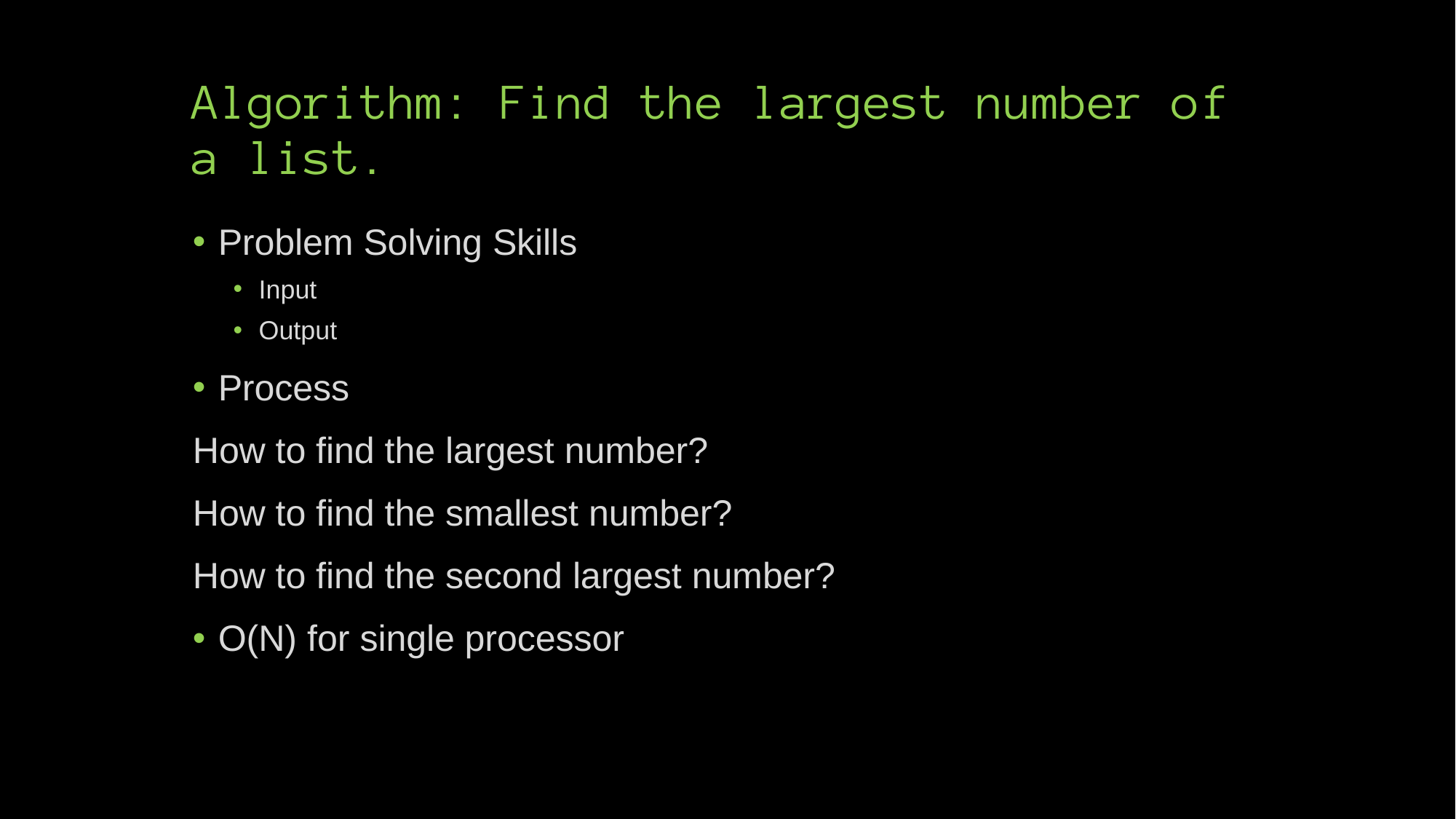

# Algorithm: Find the largest number of a list.
Problem Solving Skills
Input
Output
Process
How to find the largest number?
How to find the smallest number?
How to find the second largest number?
O(N) for single processor